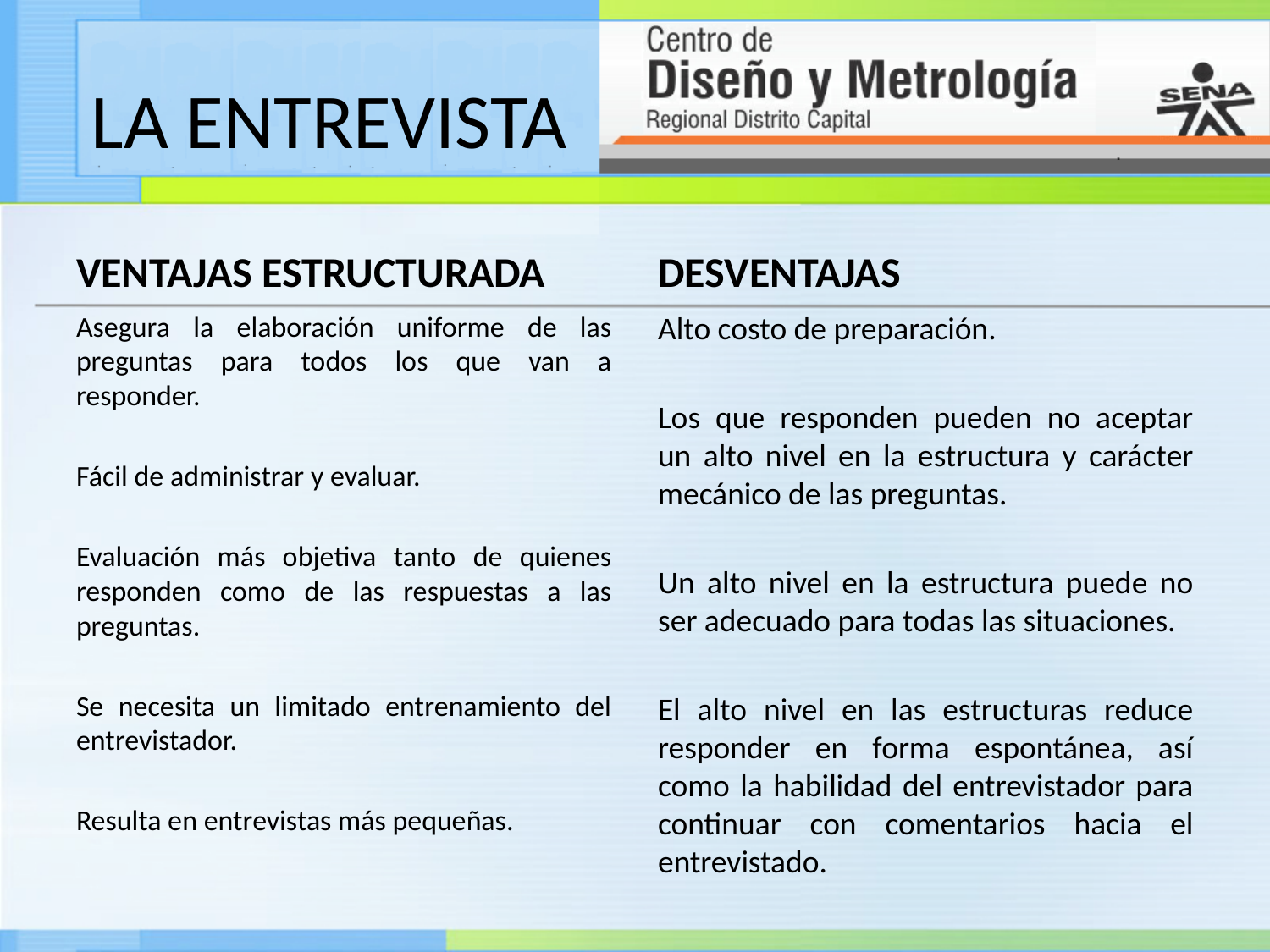

# LA ENTREVISTA
VENTAJAS ESTRUCTURADA
DESVENTAJAS
Alto costo de preparación.

Los que responden pueden no aceptar un alto nivel en la estructura y carácter mecánico de las preguntas.

Un alto nivel en la estructura puede no ser adecuado para todas las situaciones.

El alto nivel en las estructuras reduce responder en forma espontánea, así como la habilidad del entrevistador para continuar con comentarios hacia el entrevistado.
Asegura la elaboración uniforme de las preguntas para todos los que van a responder.

Fácil de administrar y evaluar.

Evaluación más objetiva tanto de quienes responden como de las respuestas a las preguntas.

Se necesita un limitado entrenamiento del entrevistador.

Resulta en entrevistas más pequeñas.